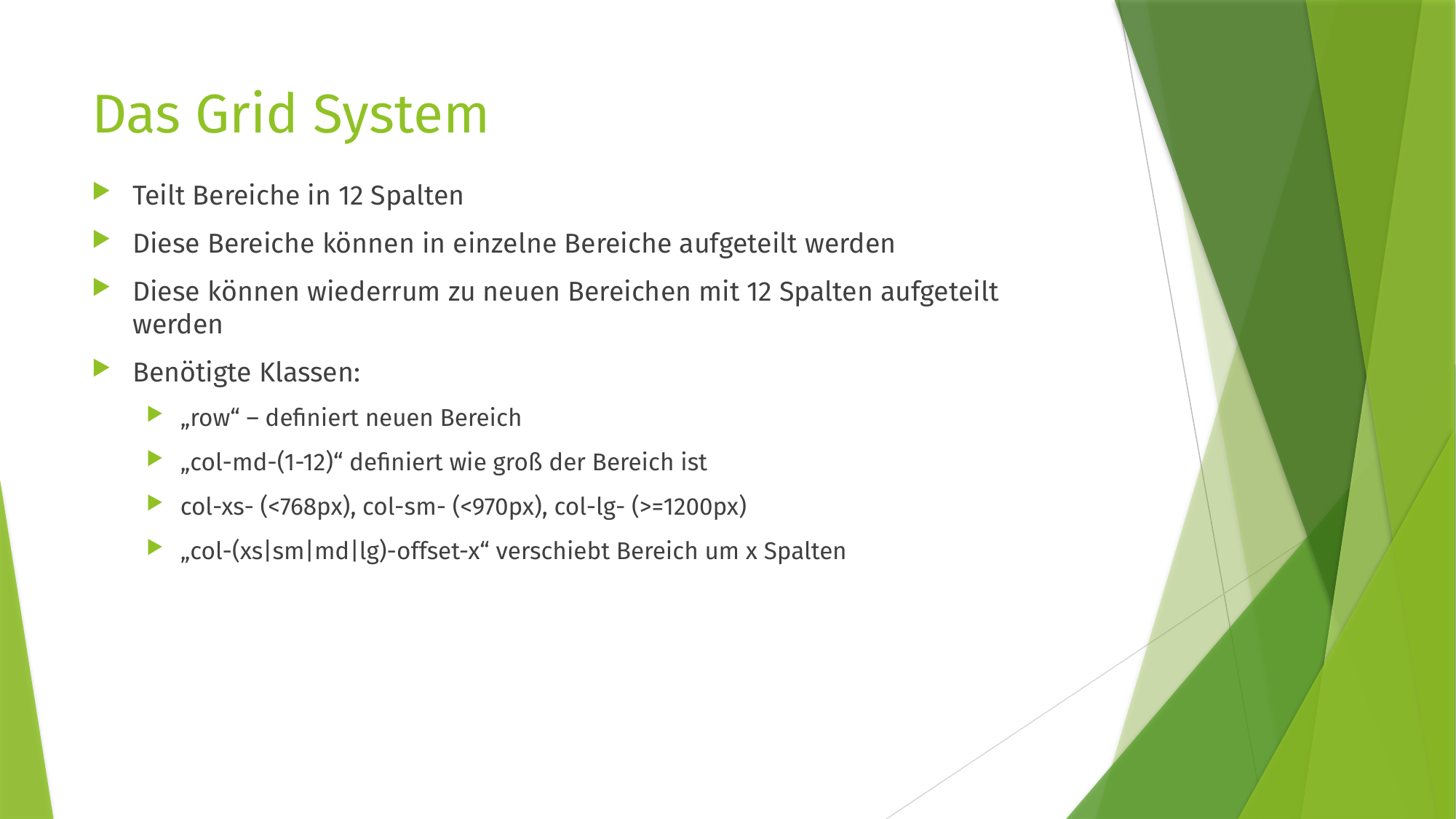

# Das Grid System
Teilt Bereiche in 12 Spalten
Diese Bereiche können in einzelne Bereiche aufgeteilt werden
Diese können wiederrum zu neuen Bereichen mit 12 Spalten aufgeteilt werden
Benötigte Klassen:
„row“ – definiert neuen Bereich
„col-md-(1-12)“ definiert wie groß der Bereich ist
col-xs- (<768px), col-sm- (<970px), col-lg- (>=1200px)
„col-(xs|sm|md|lg)-offset-x“ verschiebt Bereich um x Spalten